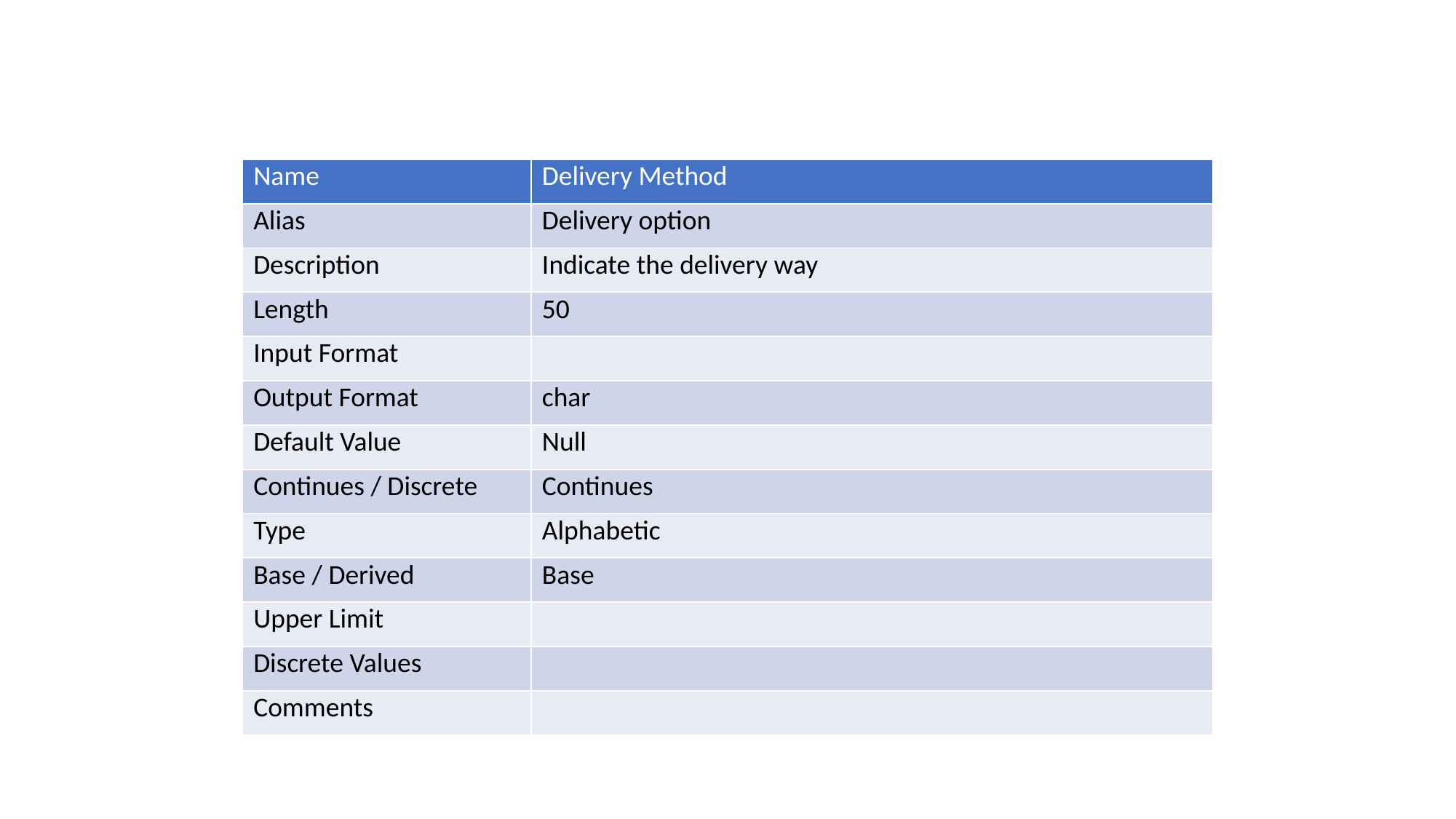

| Name | Delivery Method |
| --- | --- |
| Alias | Delivery option |
| Description | Indicate the delivery way |
| Length | 50 |
| Input Format |  |
| Output Format | char |
| Default Value | Null |
| Continues / Discrete | Continues |
| Type | Alphabetic |
| Base / Derived | Base |
| Upper Limit |  |
| Discrete Values |  |
| Comments |  |